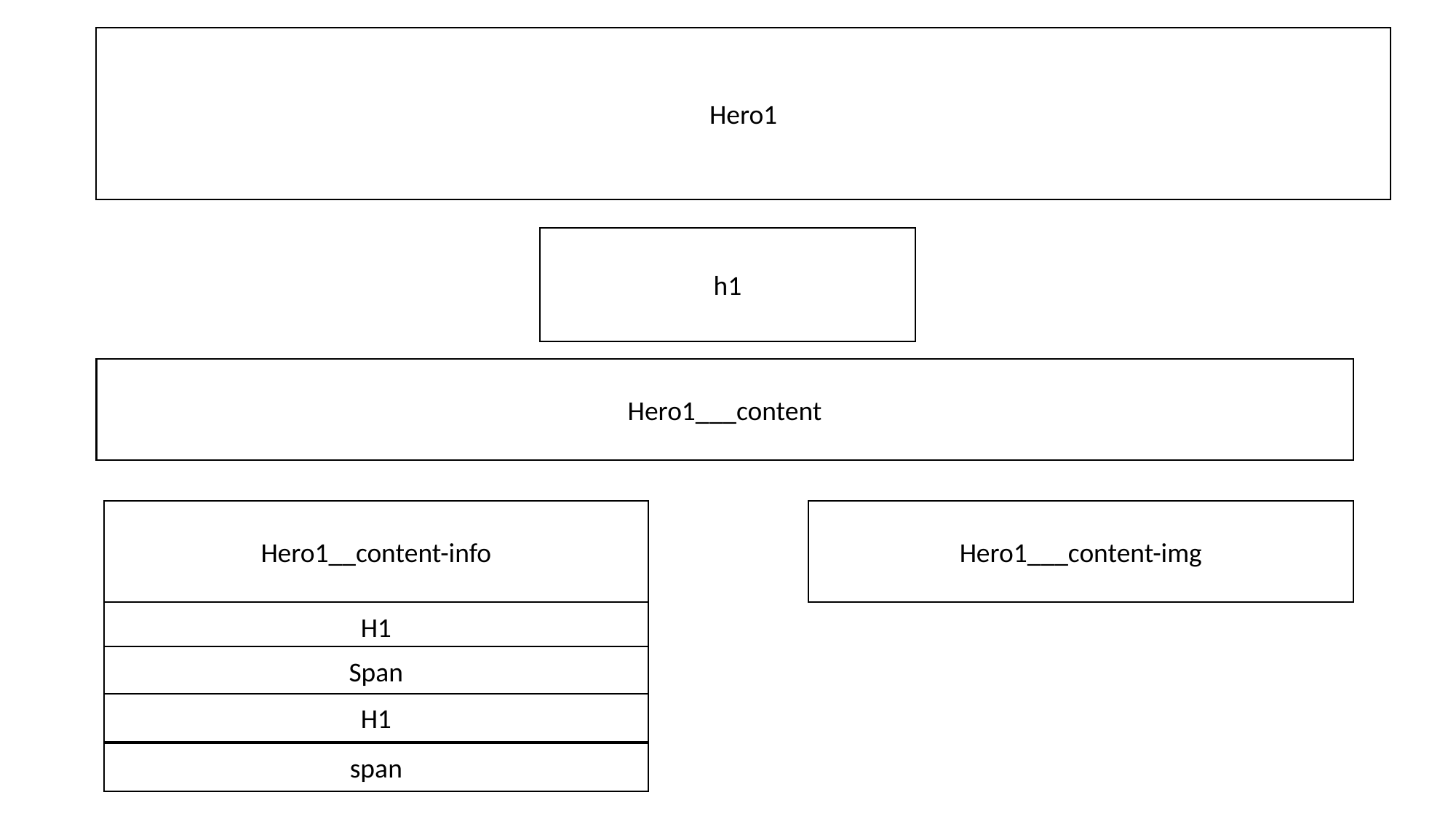

Hero1
h1
Hero1___content
Hero1__content-info
Hero1___content-img
H1
Span
H1
span